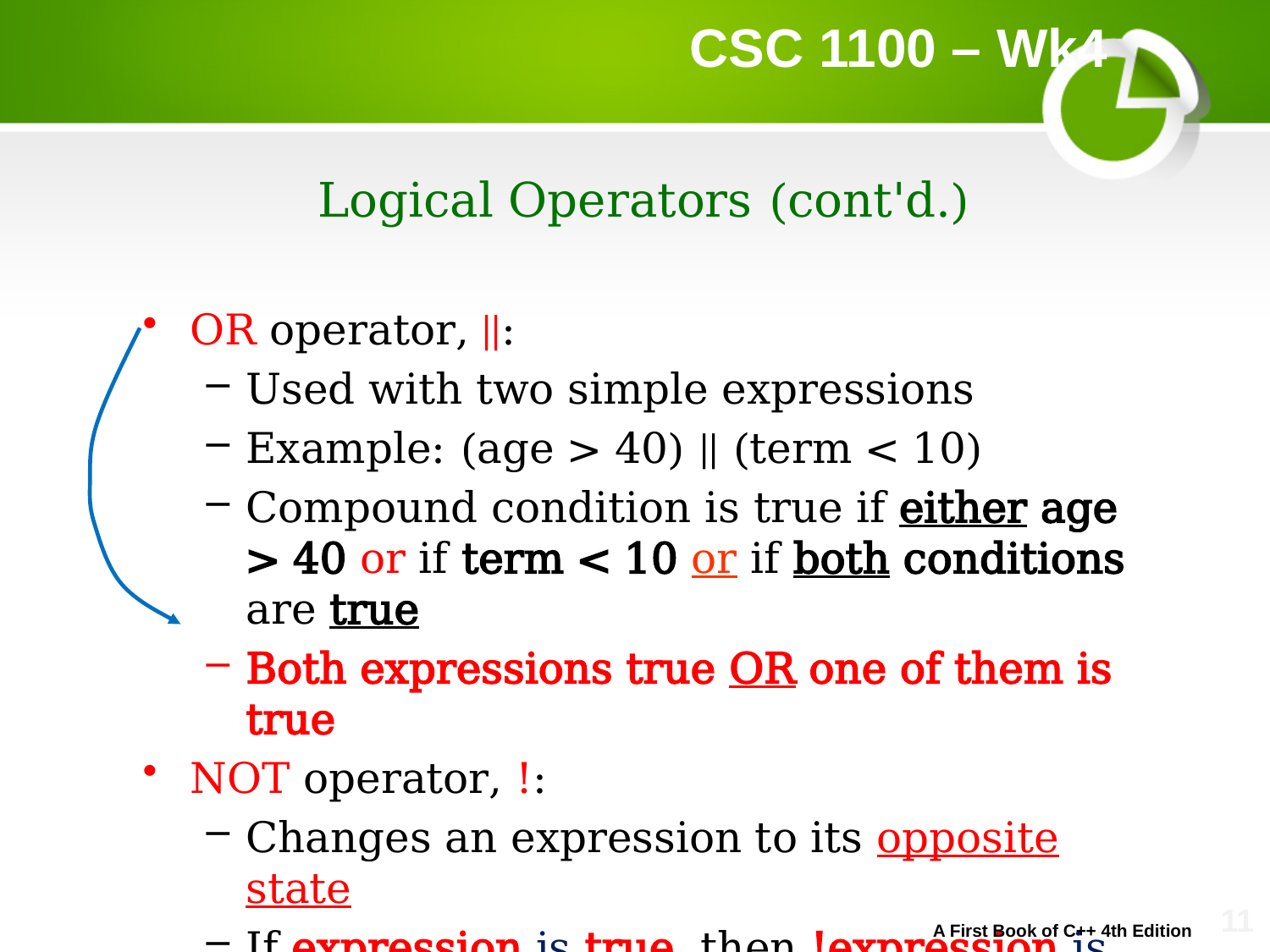

CSC 1100 – Wk4
# Logical Operators (cont'd.)
OR operator, ||:
Used with two simple expressions
Example: (age > 40) || (term < 10)
Compound condition is true if either age > 40 or if term < 10 or if both conditions are true
Both expressions true OR one of them is true
NOT operator, !:
Changes an expression to its opposite state
If expression is true, then !expression is false

11
A First Book of C++ 4th Edition